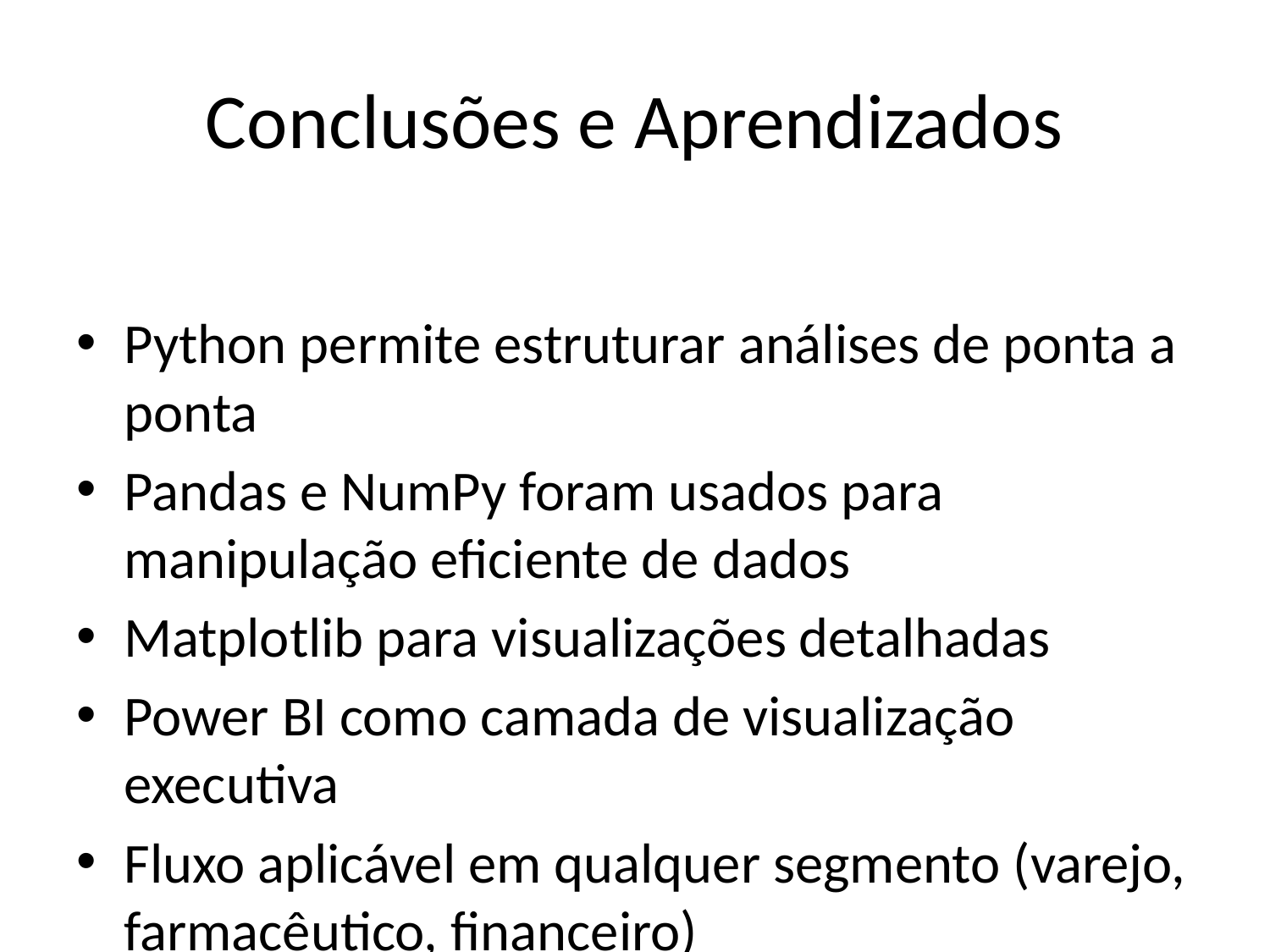

# Conclusões e Aprendizados

Python permite estruturar análises de ponta a ponta
Pandas e NumPy foram usados para manipulação eficiente de dados
Matplotlib para visualizações detalhadas
Power BI como camada de visualização executiva
Fluxo aplicável em qualquer segmento (varejo, farmacêutico, financeiro)